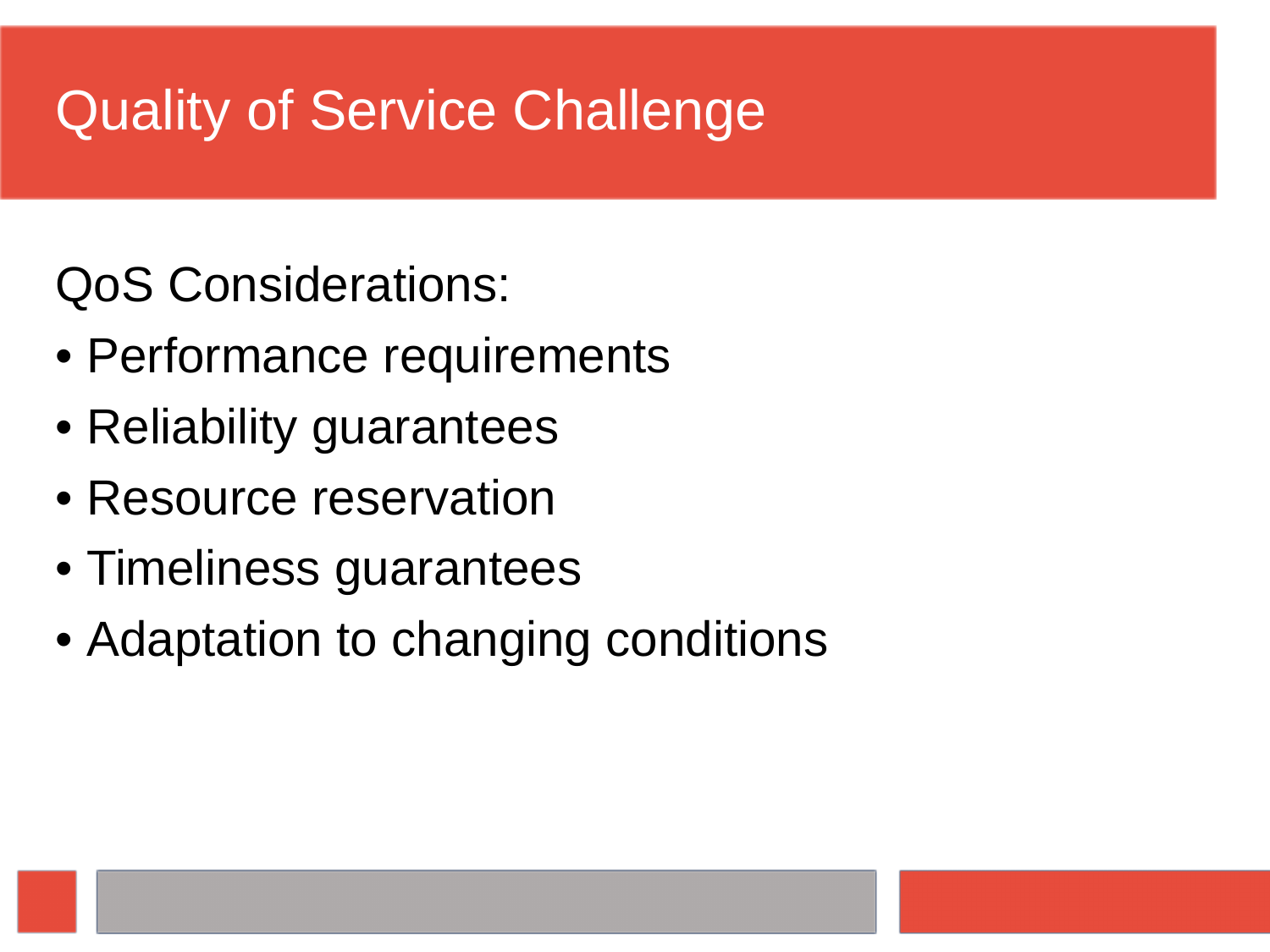

# Quality of Service Challenge
QoS Considerations:
• Performance requirements
• Reliability guarantees
• Resource reservation
• Timeliness guarantees
• Adaptation to changing conditions